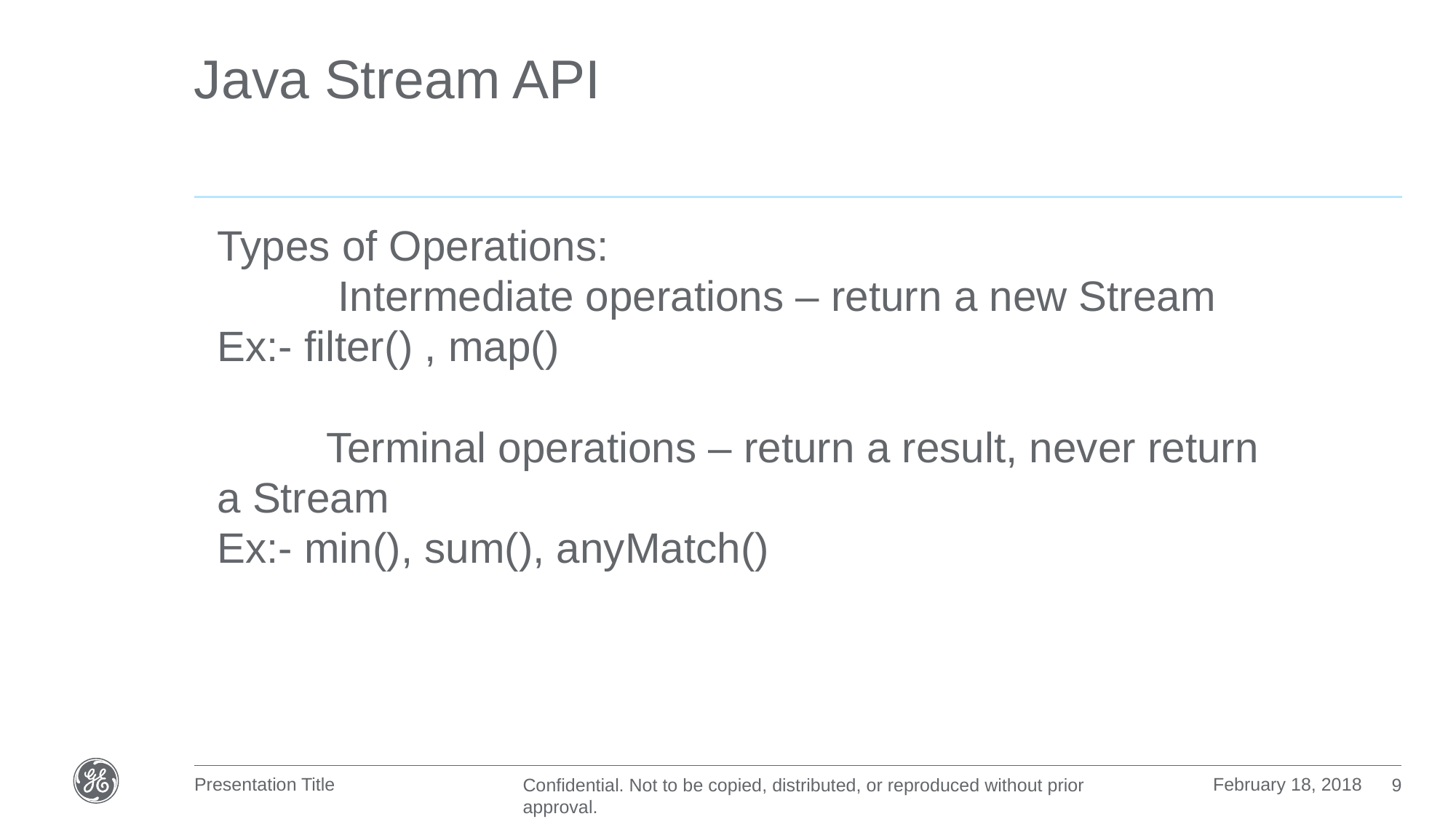

# Java Stream API
Types of Operations:
	 Intermediate operations – return a new Stream
Ex:- filter() , map()

	Terminal operations – return a result, never return a Stream
Ex:- min(), sum(), anyMatch()

February 18, 2018
Presentation Title
9